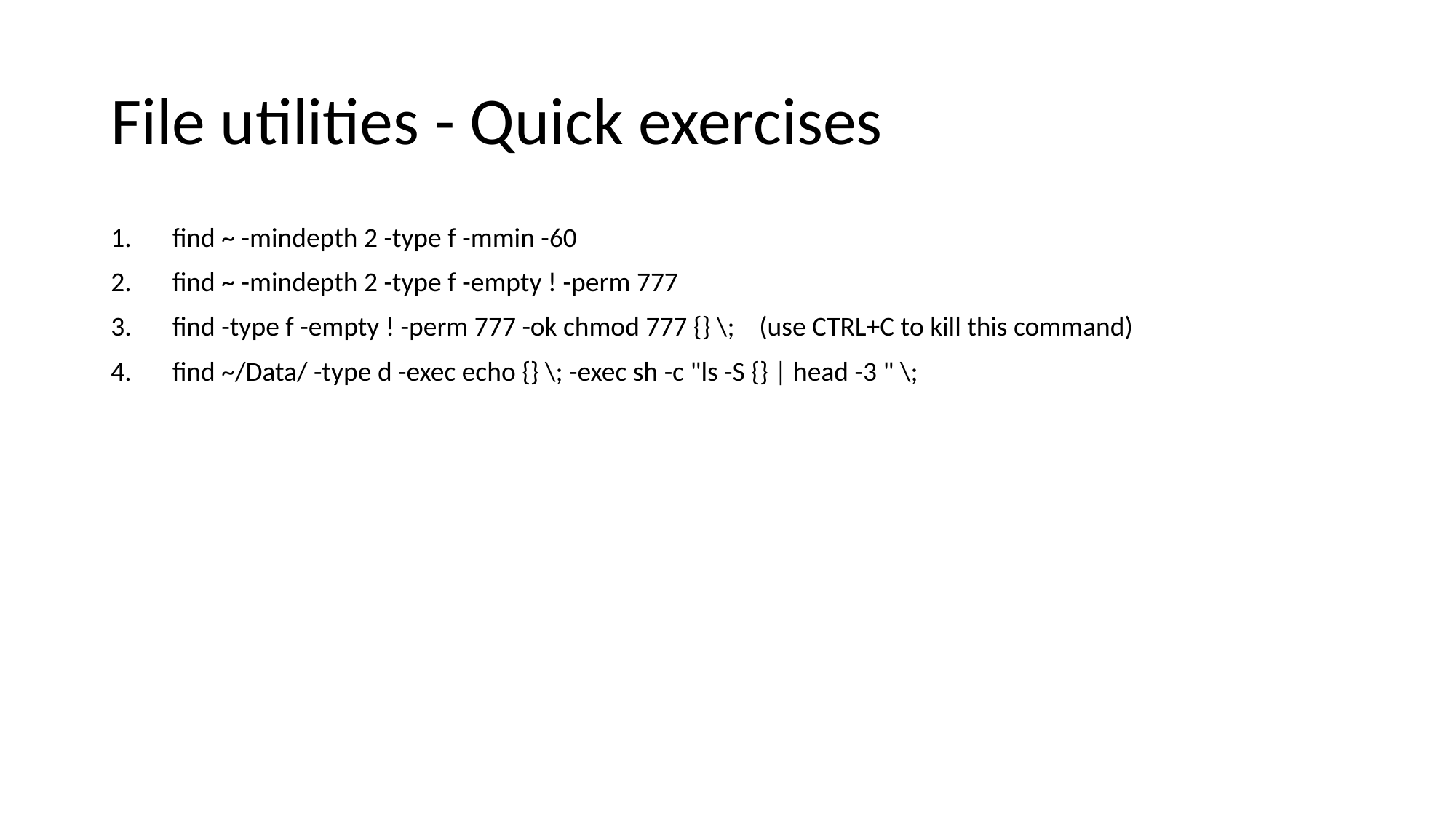

# File utilities - Quick exercises
find ~ -mindepth 2 -type f -mmin -60
find ~ -mindepth 2 -type f -empty ! -perm 777
find -type f -empty ! -perm 777 -ok chmod 777 {} \;    (use CTRL+C to kill this command)
find ~/Data/ -type d -exec echo {} \; -exec sh -c "ls -S {} | head -3 " \;